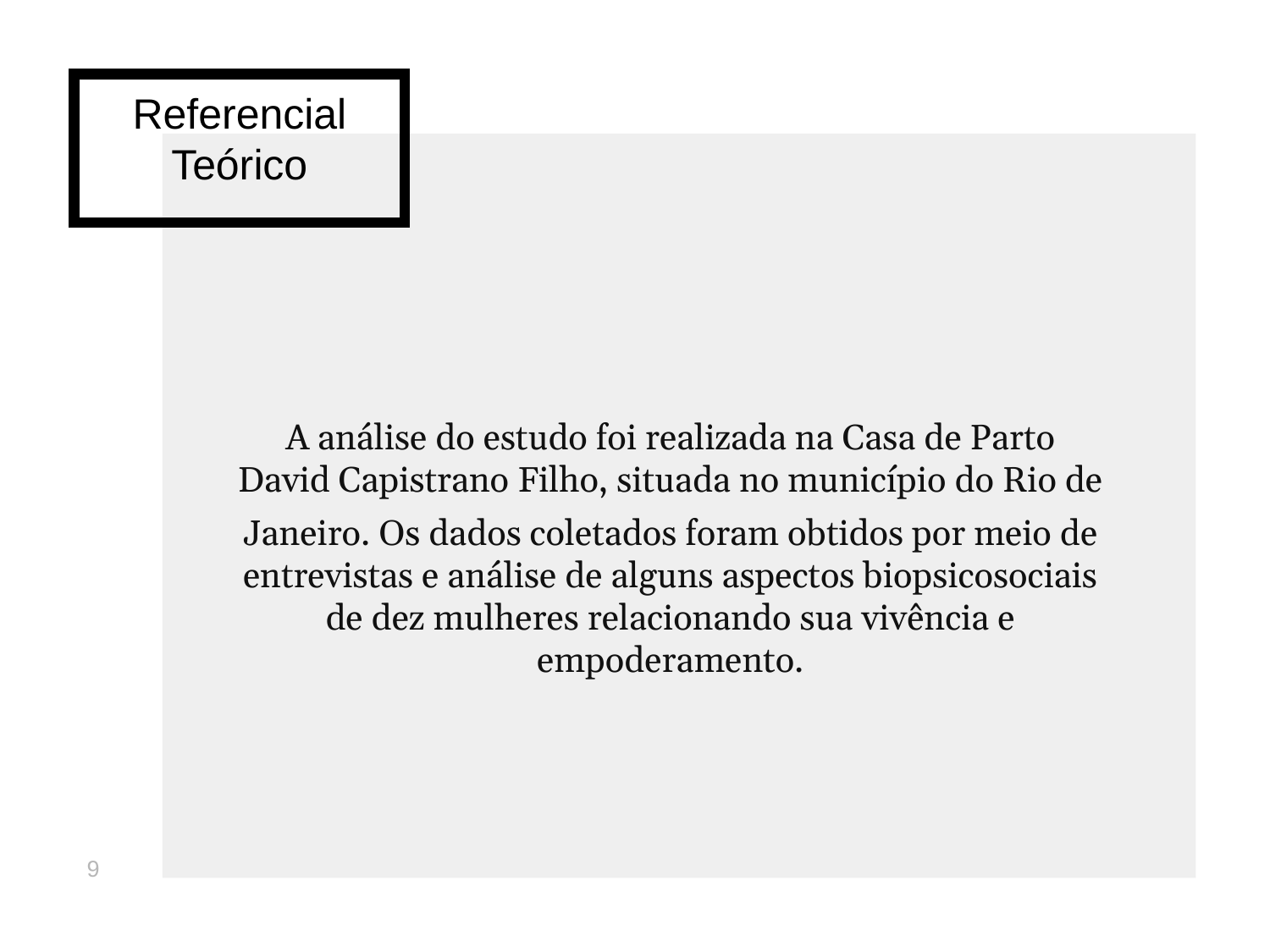

# Referencial Teórico
A análise do estudo foi realizada na Casa de Parto David Capistrano Filho, situada no município do Rio de
Janeiro. Os dados coletados foram obtidos por meio de entrevistas e análise de alguns aspectos biopsicosociais de dez mulheres relacionando sua vivência e empoderamento.
9